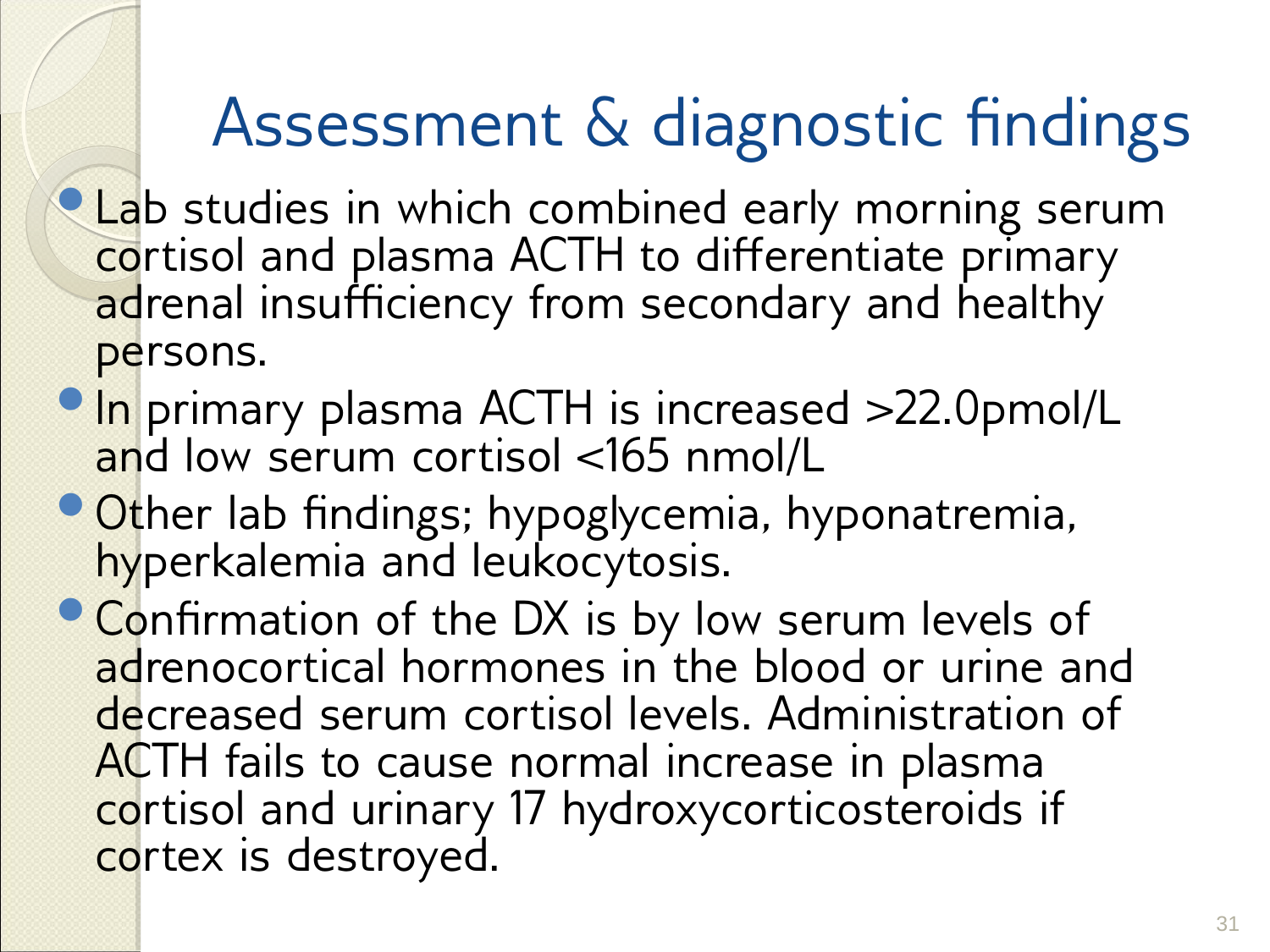

# Assessment & diagnostic findings
Lab studies in which combined early morning serum cortisol and plasma ACTH to differentiate primary adrenal insufficiency from secondary and healthy persons.
In primary plasma ACTH is increased >22.0pmol/L and low serum cortisol <165 nmol/L
Other lab findings; hypoglycemia, hyponatremia, hyperkalemia and leukocytosis.
Confirmation of the DX is by low serum levels of adrenocortical hormones in the blood or urine and decreased serum cortisol levels. Administration of ACTH fails to cause normal increase in plasma cortisol and urinary 17 hydroxycorticosteroids if cortex is destroyed.
31